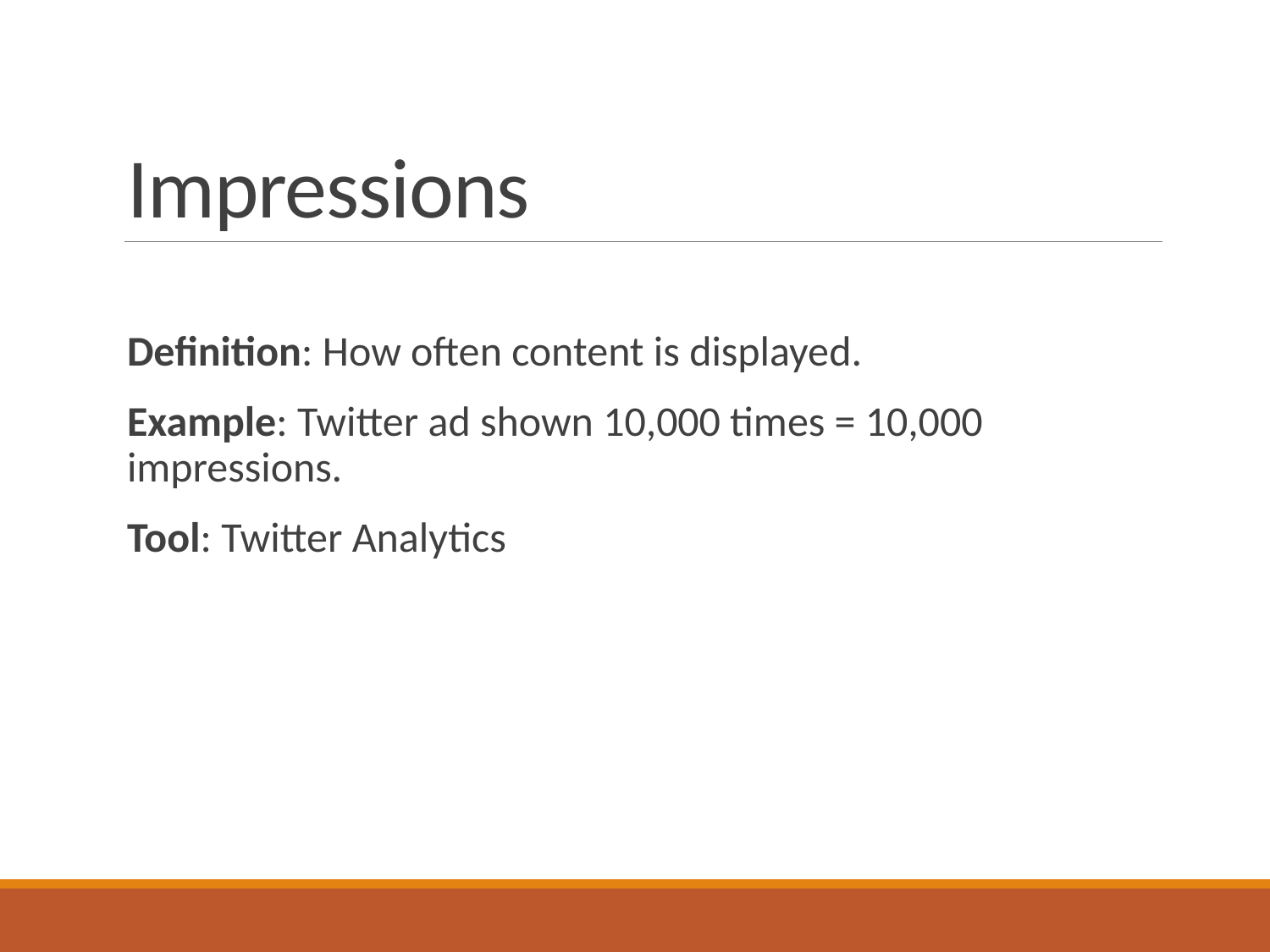

# Impressions

Definition: How often content is displayed.
Example: Twitter ad shown 10,000 times = 10,000 impressions.
Tool: Twitter Analytics